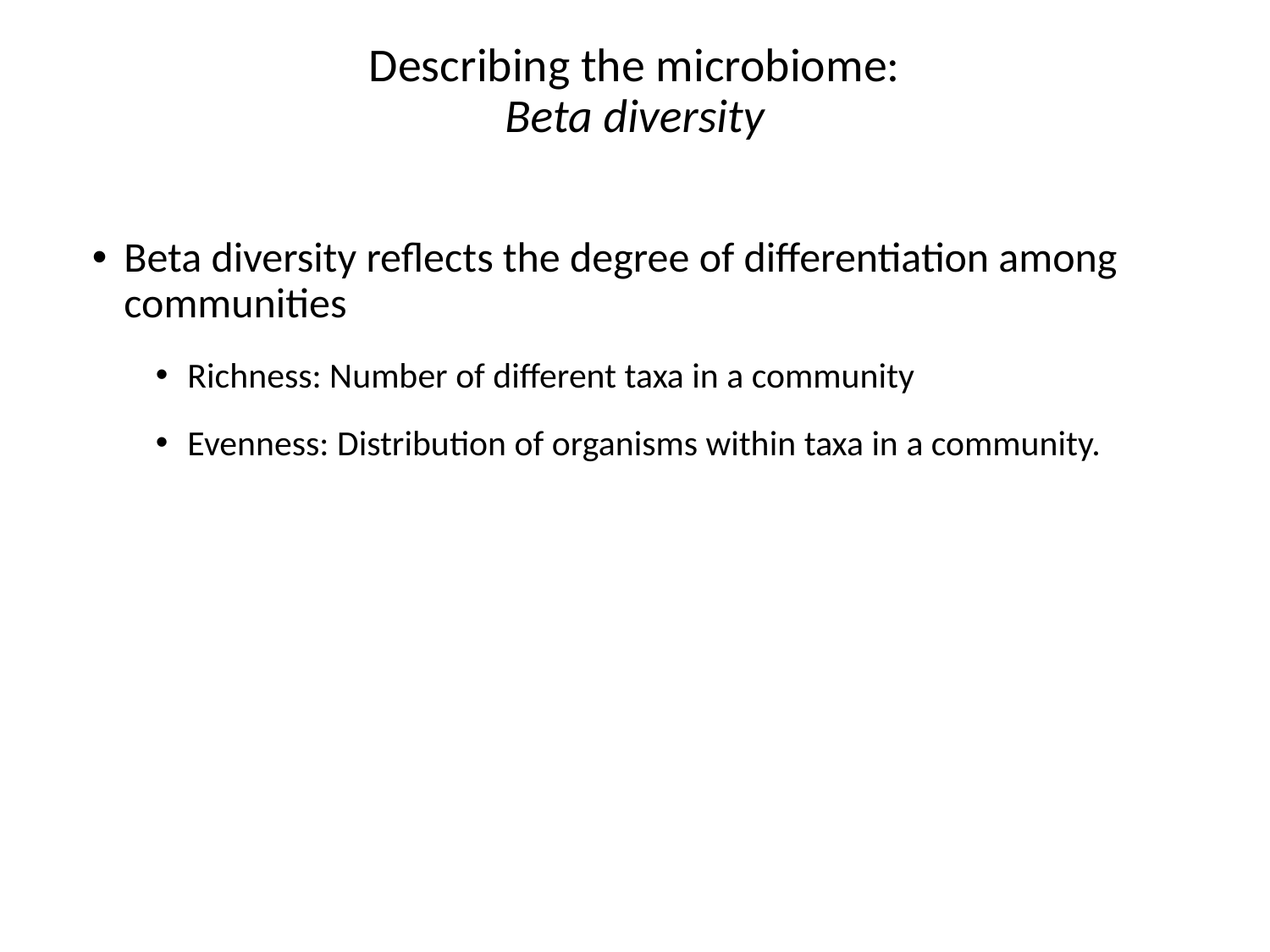

# Describing the microbiome: Beta diversity
Beta diversity reflects the degree of differentiation among communities
Richness: Number of different taxa in a community
Evenness: Distribution of organisms within taxa in a community.